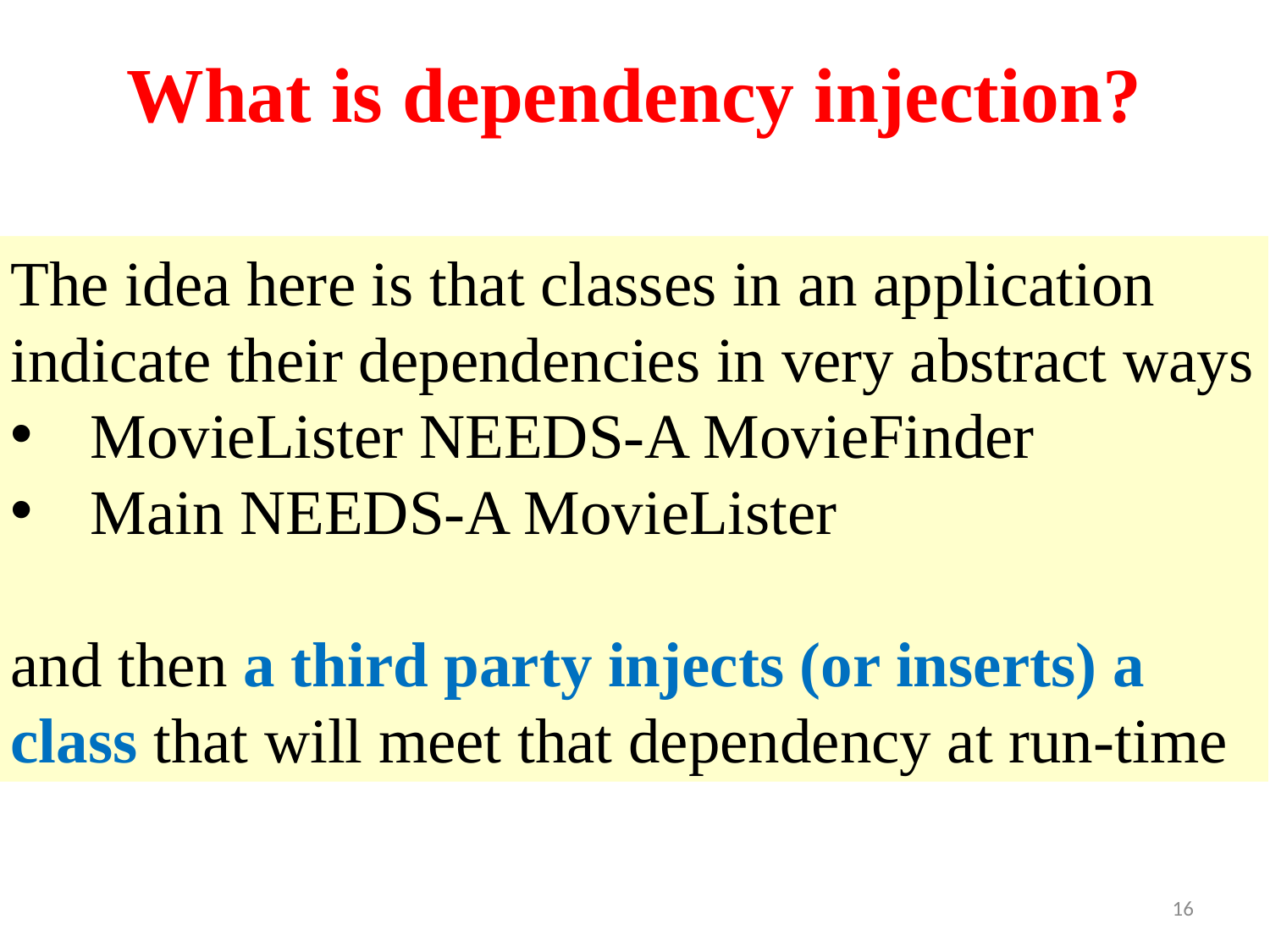

What is dependency injection?
The idea here is that classes in an application indicate their dependencies in very abstract ways
MovieLister NEEDS-A MovieFinder
Main NEEDS-A MovieLister

and then a third party injects (or inserts) a class that will meet that dependency at run-time
16